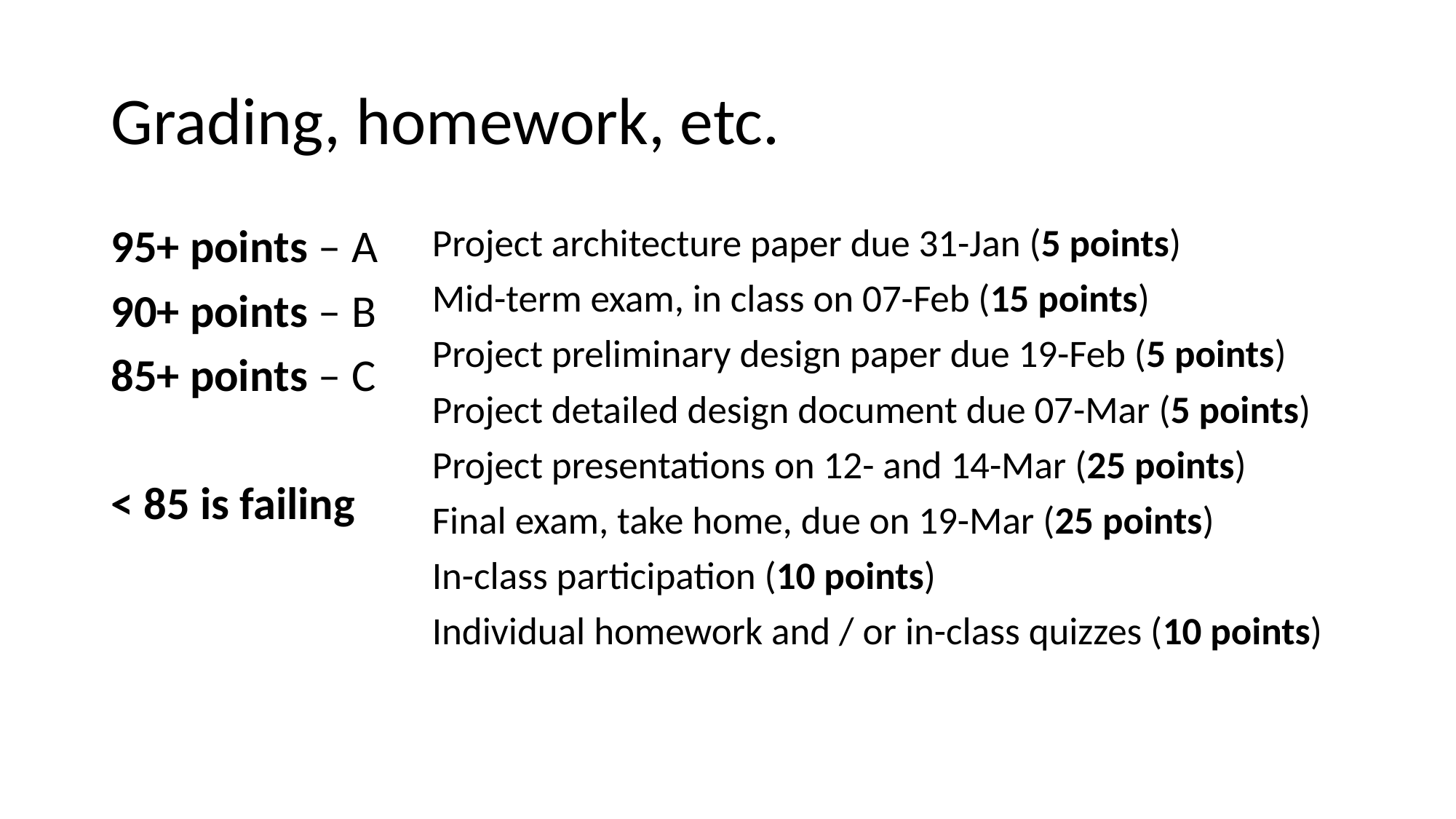

# Grading, homework, etc.
95+ points – A
90+ points – B
85+ points – C

< 85 is failing

Project architecture paper due 31-Jan (5 points)
Mid-term exam, in class on 07-Feb (15 points)
Project preliminary design paper due 19-Feb (5 points)
Project detailed design document due 07-Mar (5 points)
Project presentations on 12- and 14-Mar (25 points)
Final exam, take home, due on 19-Mar (25 points)
In-class participation (10 points)
Individual homework and / or in-class quizzes (10 points)